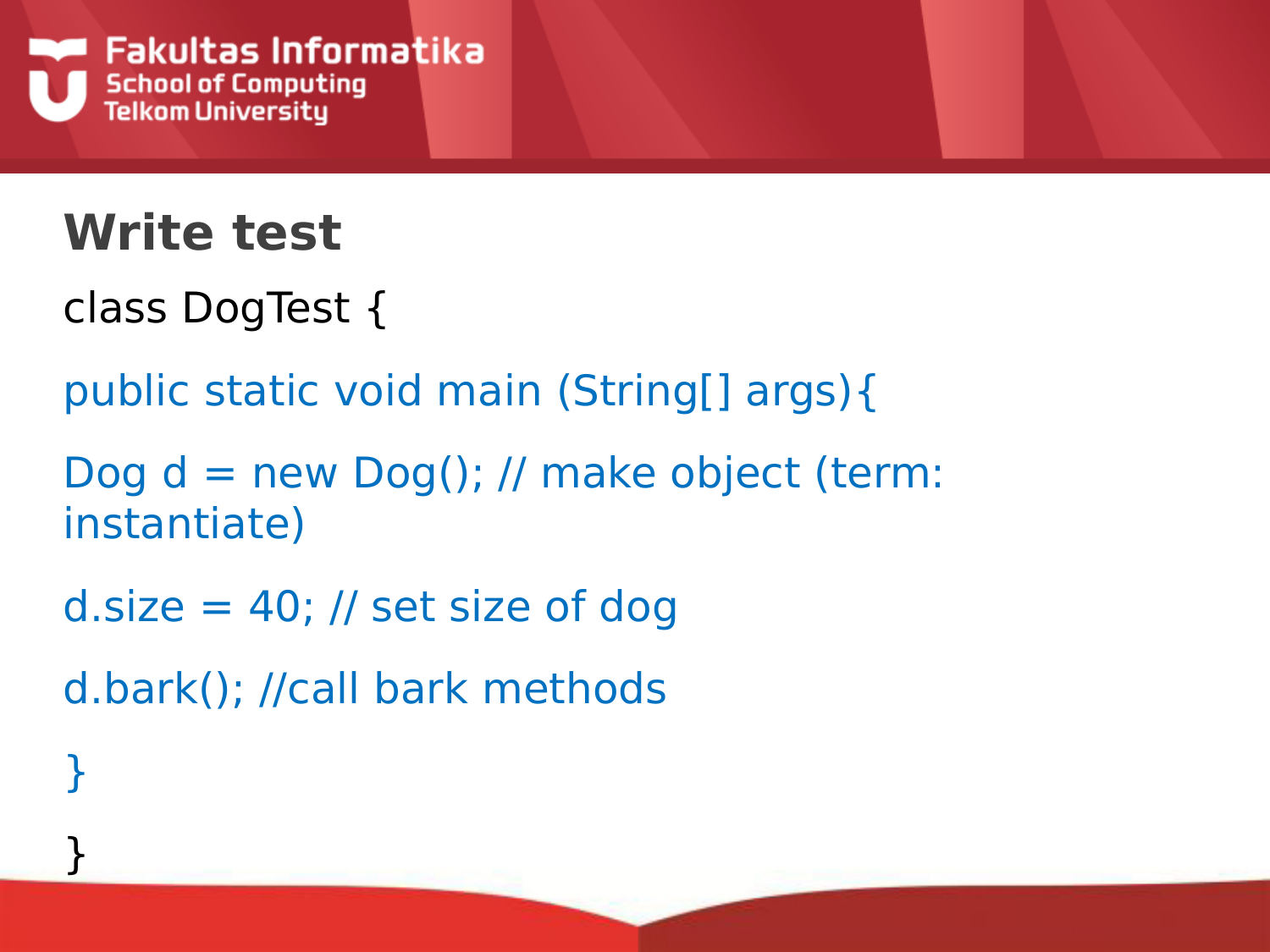

# Write test
class DogTest {
public static void main (String[] args){
Dog d = new Dog(); // make object (term: instantiate)
d.size = 40; // set size of dog
d.bark(); //call bark methods
}
}